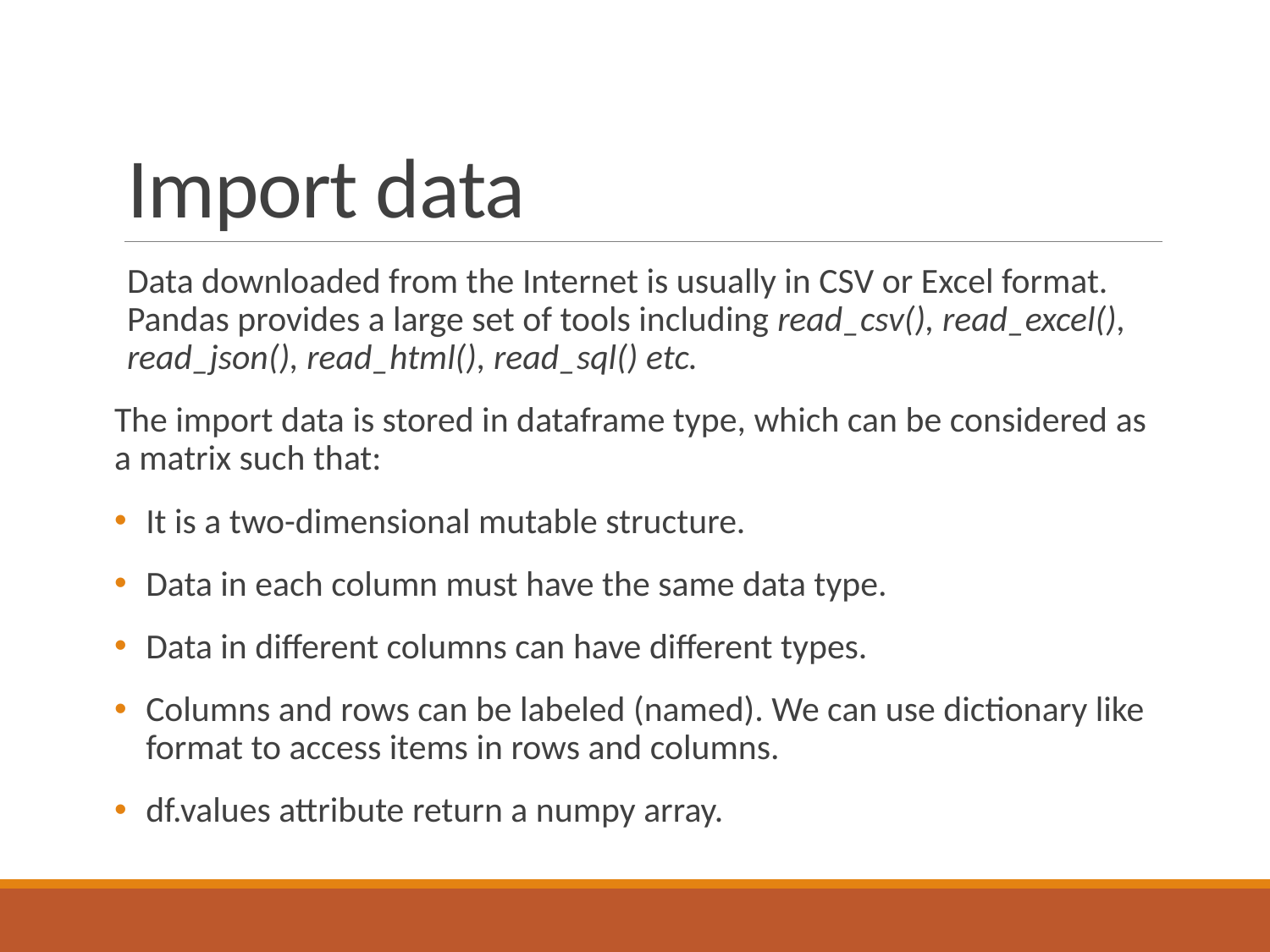

# Import data
Data downloaded from the Internet is usually in CSV or Excel format. Pandas provides a large set of tools including read_csv(), read_excel(), read_json(), read_html(), read_sql() etc.
The import data is stored in dataframe type, which can be considered as  a matrix such that:
It is a two-dimensional mutable structure.
Data in each column must have the same data type.
Data in different columns can have different types.
Columns and rows can be labeled (named). We can use dictionary like format to access items in rows and columns.
df.values attribute return a numpy array.